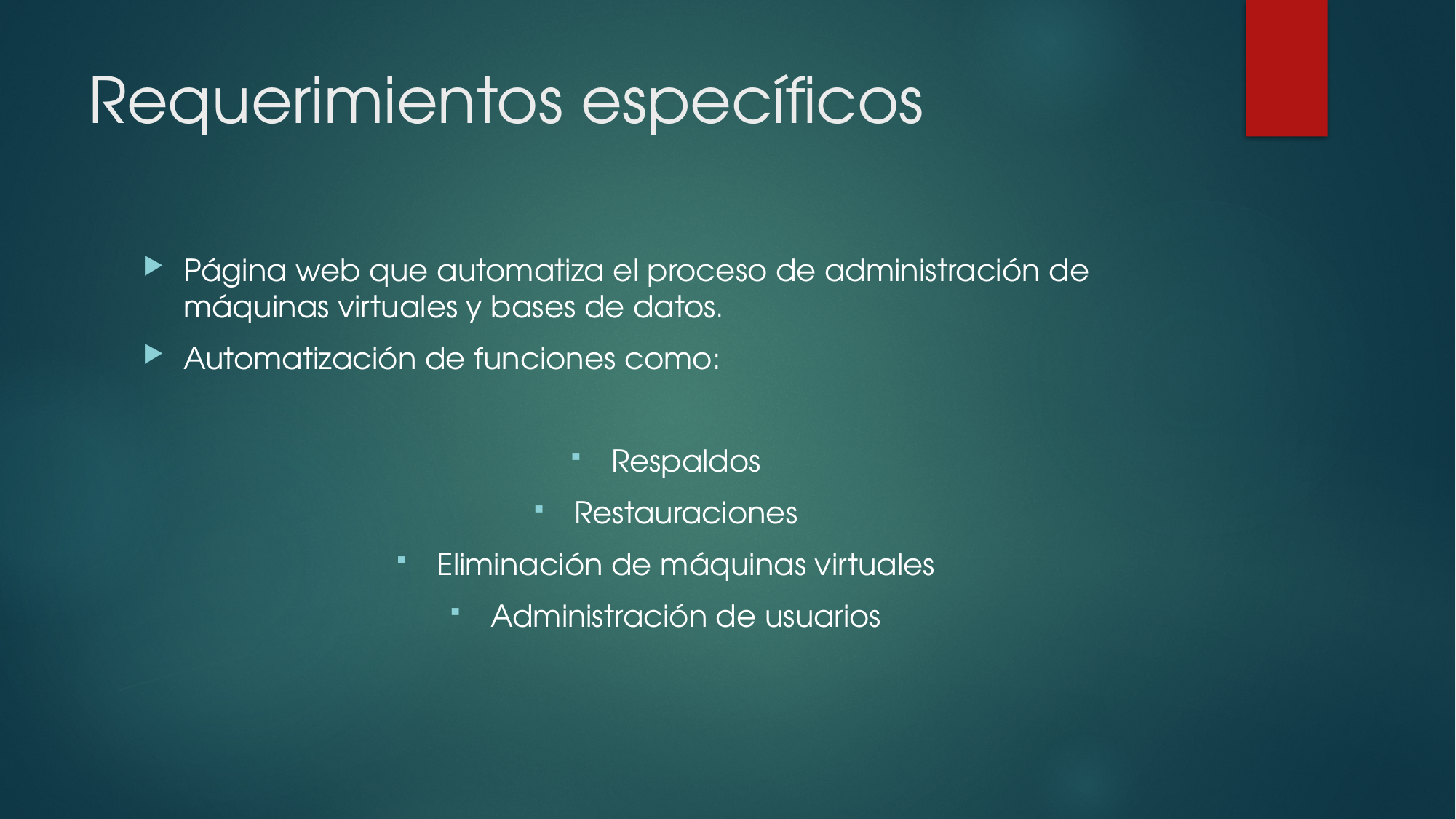

# Requerimientos específicos
Página web que automatiza el proceso de administración de máquinas virtuales y bases de datos.
Automatización de funciones como:

Respaldos
Restauraciones
Eliminación de máquinas virtuales
Administración de usuarios